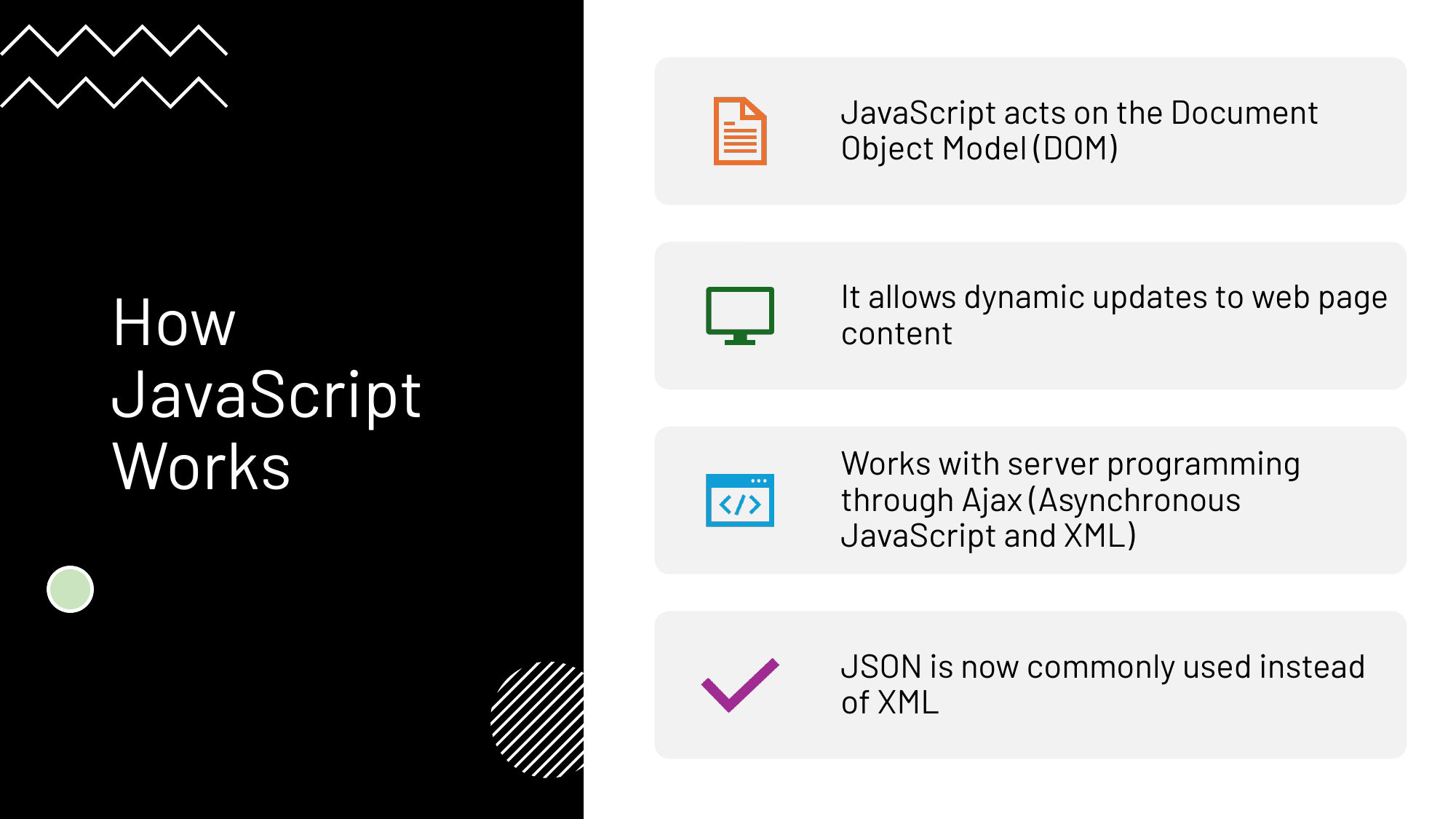

JavaScript acts on the Document Object Model (DOM)
It allows dynamic updates to web page content
Works with server programming through Ajax (Asynchronous JavaScript and XML)
JSON is now commonly used instead of XML
# How JavaScript Works